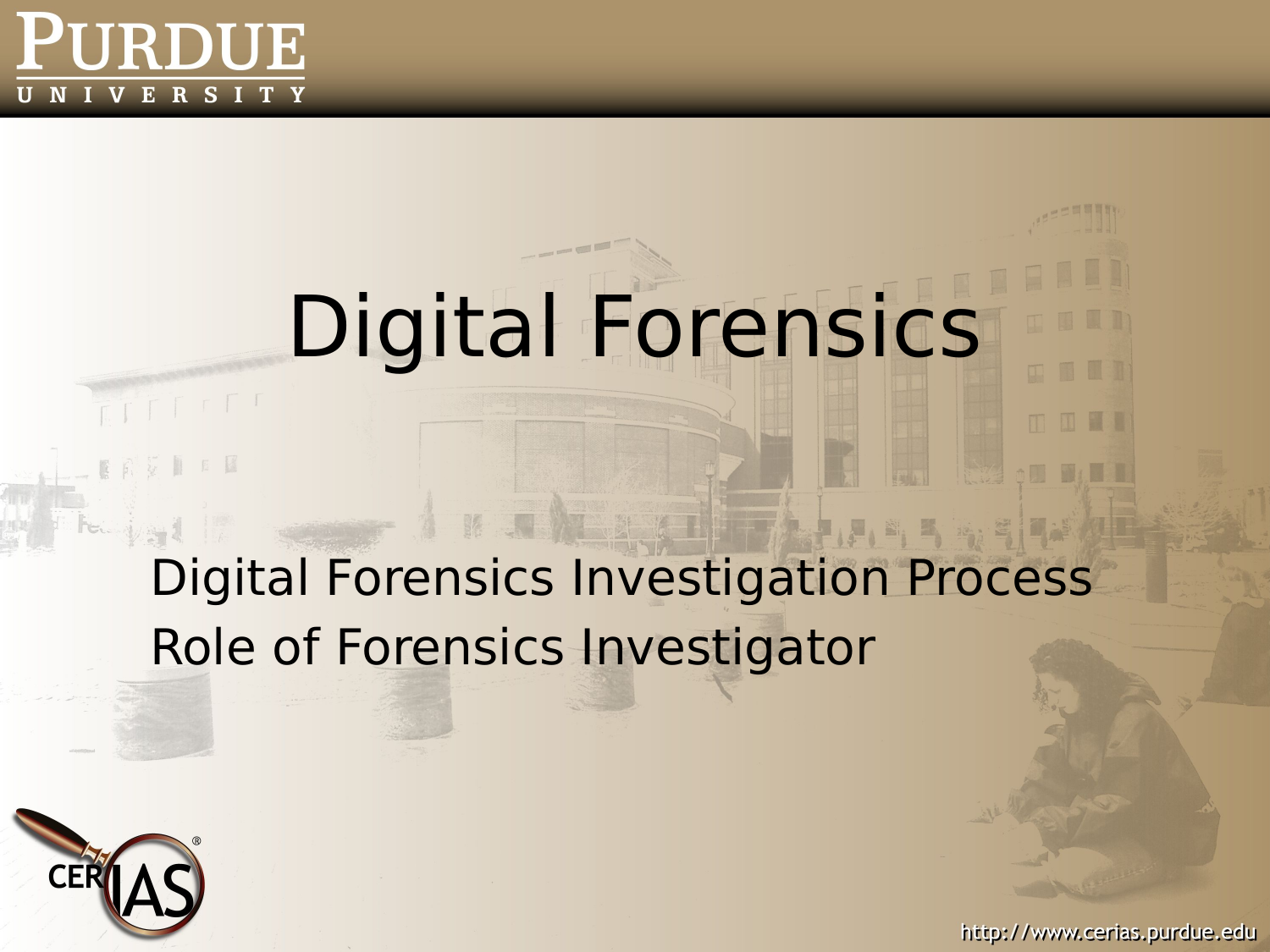

# Digital Forensics
Digital Forensics Investigation Process
Role of Forensics Investigator